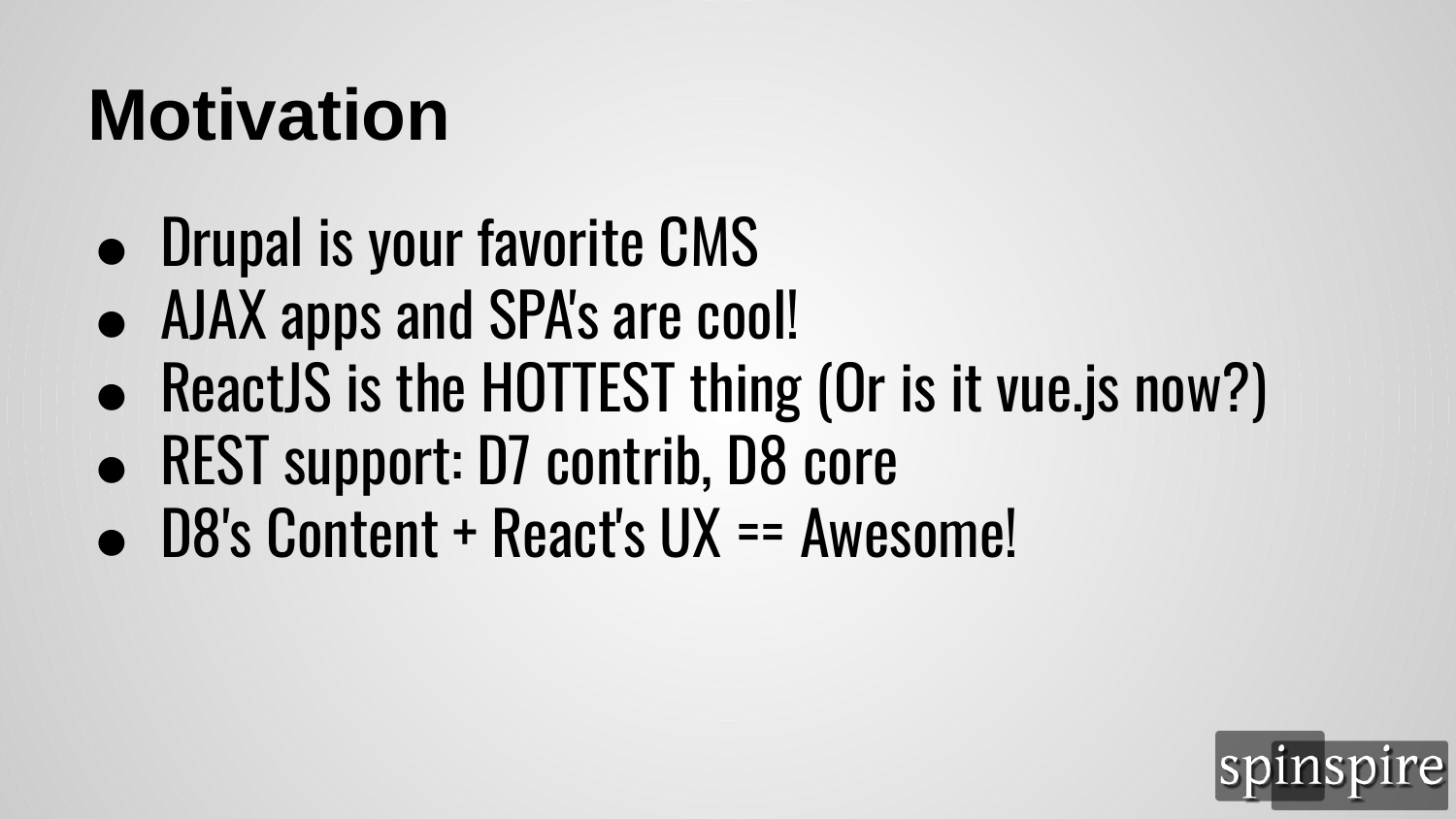

# Motivation
Drupal is your favorite CMS
AJAX apps and SPA's are cool!
ReactJS is the HOTTEST thing (Or is it vue.js now?)
REST support: D7 contrib, D8 core
D8's Content + React's UX == Awesome!